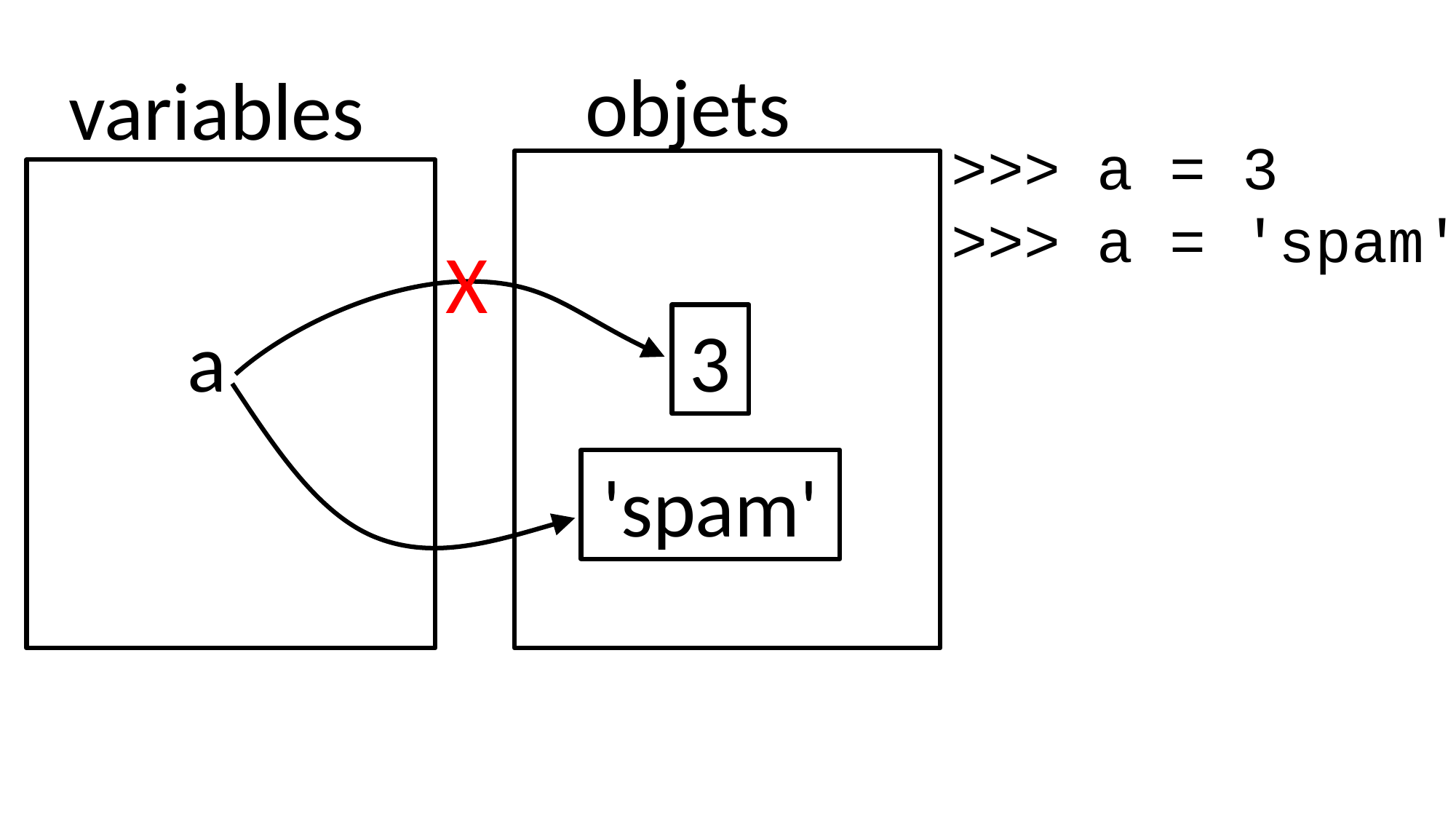

objets
variables
>>> a = 3
>>> a = 'spam'

X

a
3

'spam'